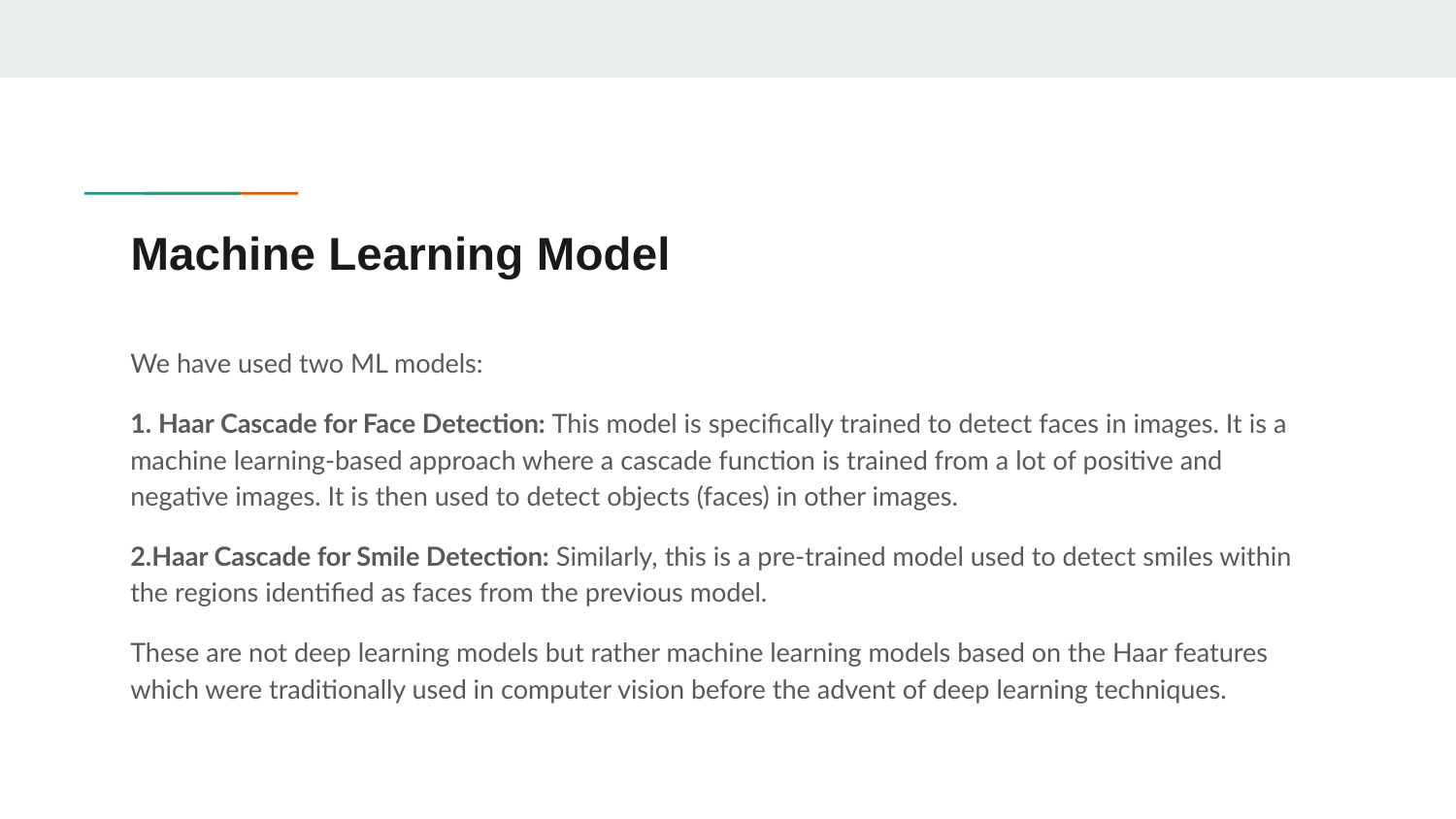

# Machine Learning Model
We have used two ML models:
1. Haar Cascade for Face Detection: This model is specifically trained to detect faces in images. It is a machine learning-based approach where a cascade function is trained from a lot of positive and negative images. It is then used to detect objects (faces) in other images.
2.Haar Cascade for Smile Detection: Similarly, this is a pre-trained model used to detect smiles within the regions identified as faces from the previous model.
These are not deep learning models but rather machine learning models based on the Haar features which were traditionally used in computer vision before the advent of deep learning techniques.